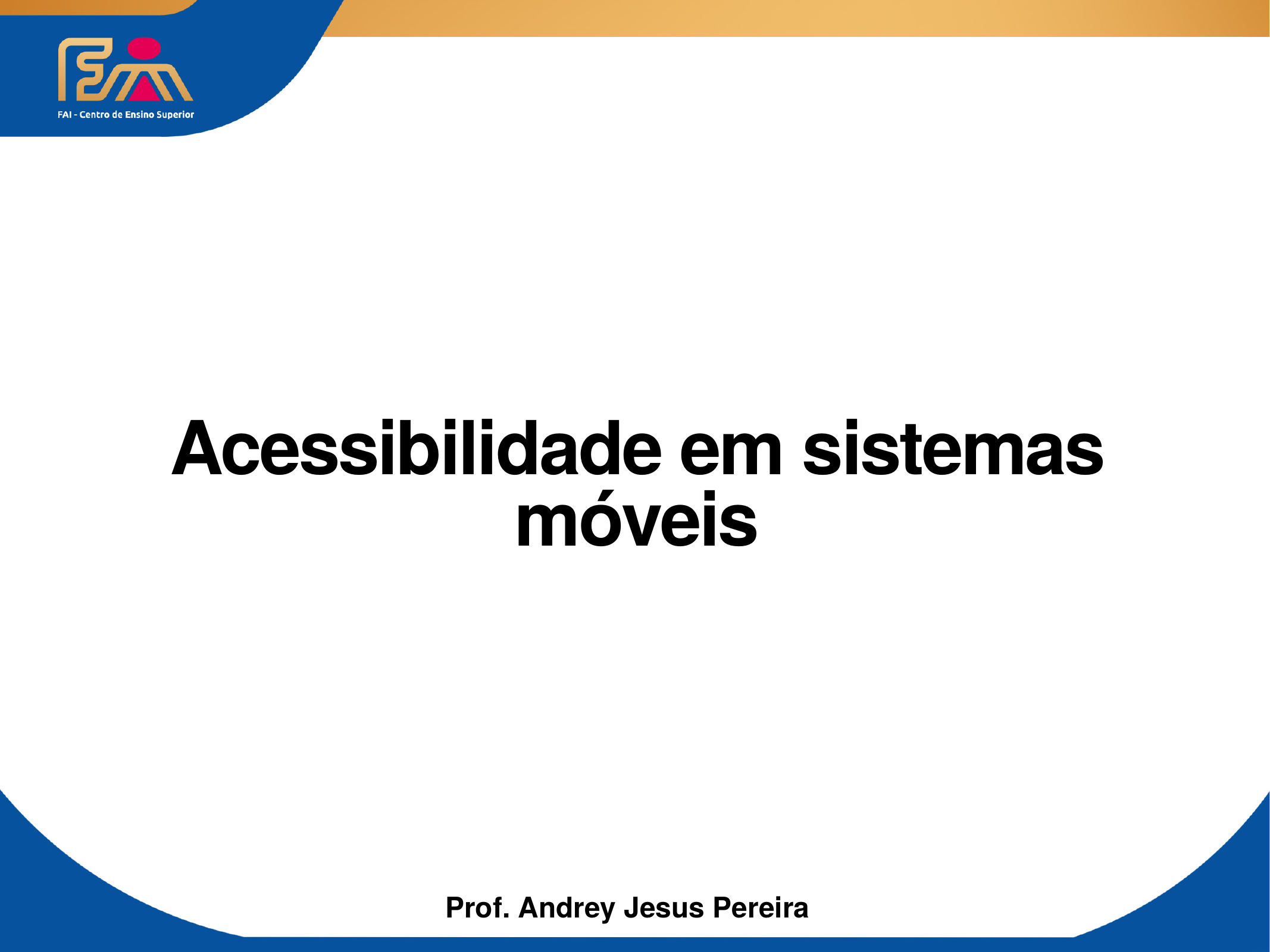

# Acessibilidade em sistemas móveis
Prof. Andrey Jesus Pereira